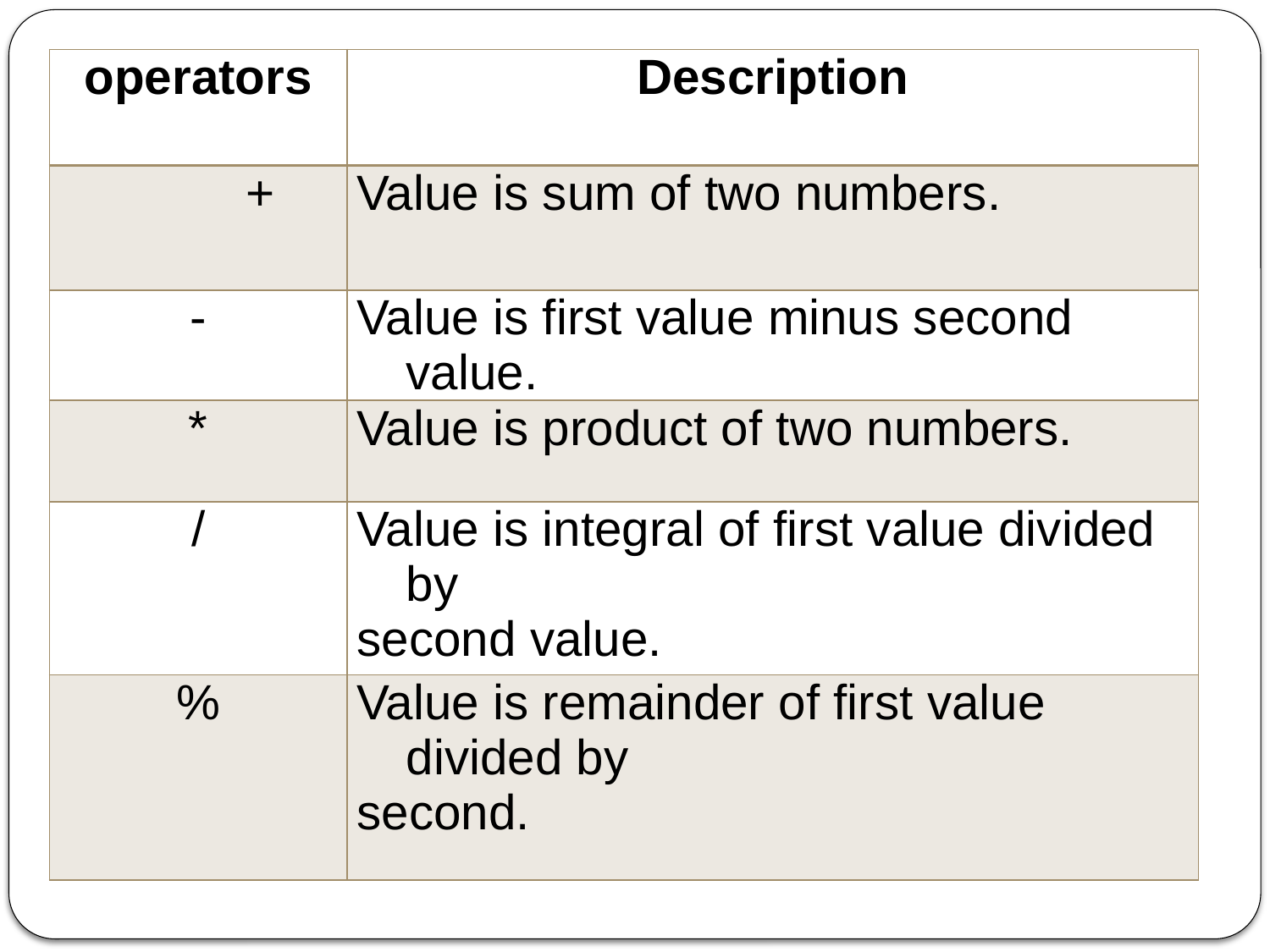

| operators | Description |
| --- | --- |
| + | Value is sum of two numbers. |
| - | Value is first value minus second value. |
| \* | Value is product of two numbers. |
| / | Value is integral of first value divided by second value. |
| % | Value is remainder of first value divided by second. |